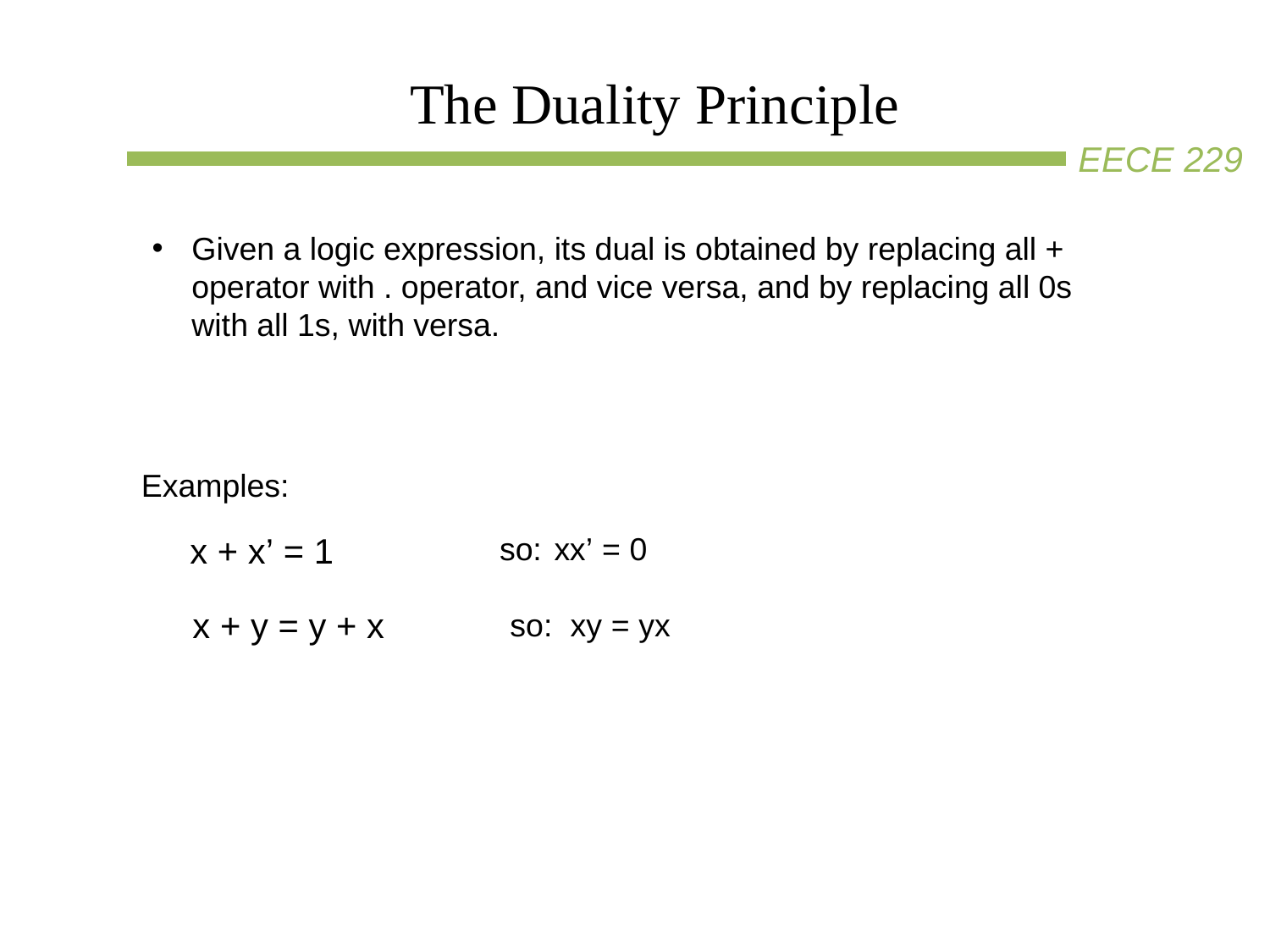

# The Duality Principle
Given a logic expression, its dual is obtained by replacing all + operator with . operator, and vice versa, and by replacing all 0s with all 1s, with versa.
Examples:
so:	xx’ = 0
x + x’ = 1
x + y = y + x
so:  xy = yx